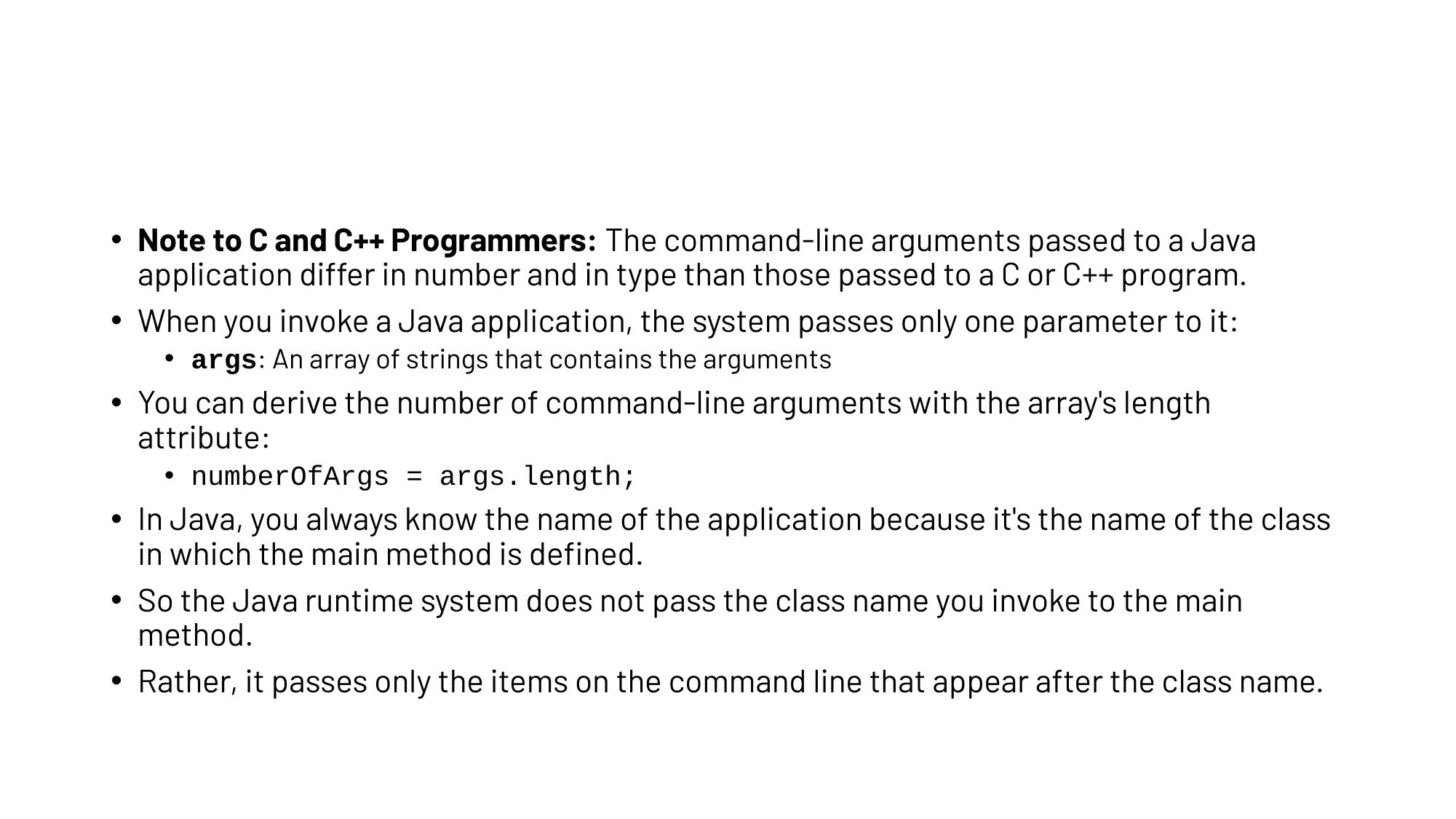

#
Note to C and C++ Programmers: The command-line arguments passed to a Java application differ in number and in type than those passed to a C or C++ program.
When you invoke a Java application, the system passes only one parameter to it:
args: An array of strings that contains the arguments
You can derive the number of command-line arguments with the array's length attribute:
numberOfArgs = args.length;
In Java, you always know the name of the application because it's the name of the class in which the main method is defined.
So the Java runtime system does not pass the class name you invoke to the main method.
Rather, it passes only the items on the command line that appear after the class name.